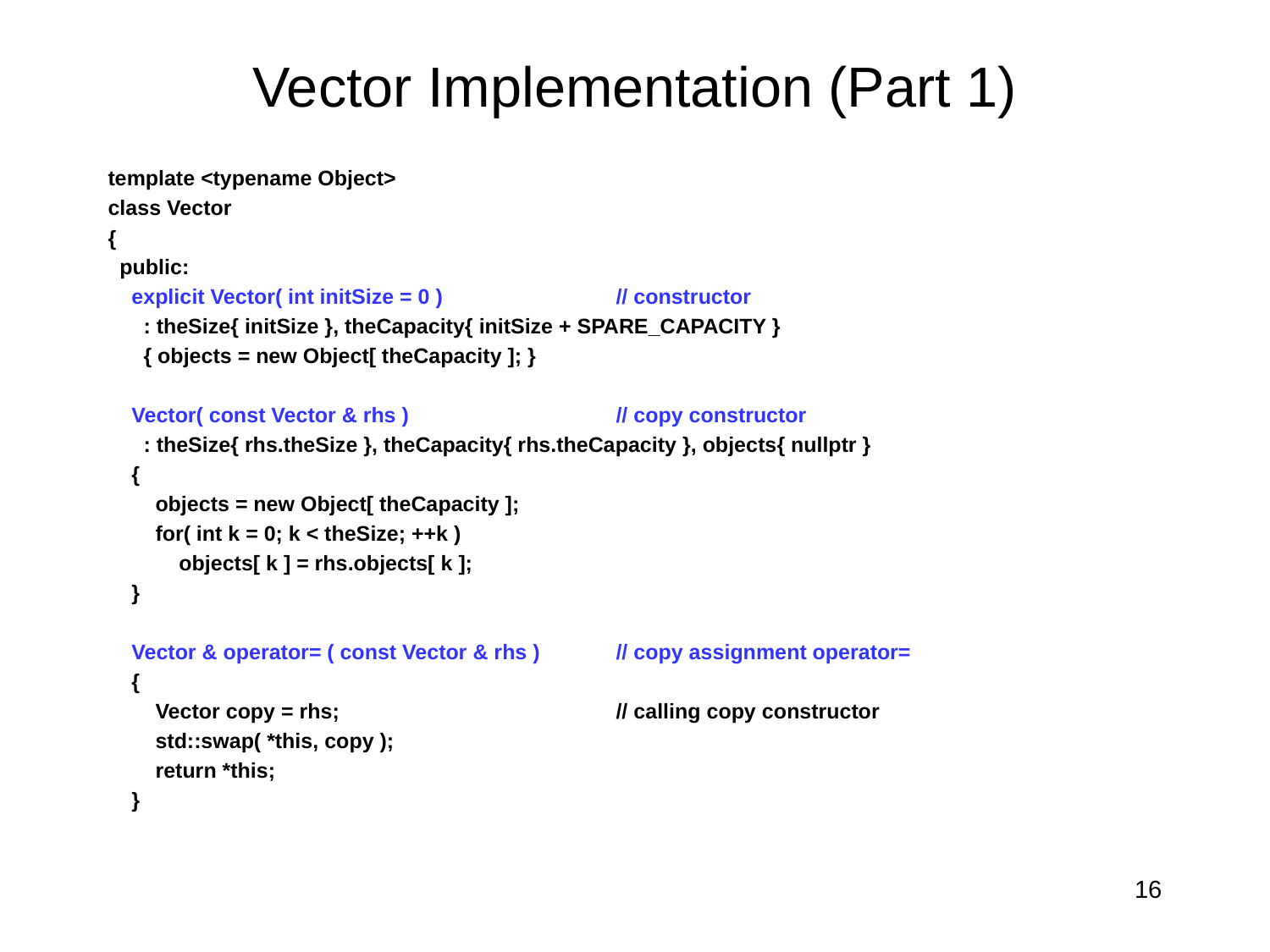

# Vector Implementation (Part 1)
template <typename Object>
class Vector
{
  public:
    explicit Vector( int initSize = 0 )		// constructor
      : theSize{ initSize }, theCapacity{ initSize + SPARE_CAPACITY }
      { objects = new Object[ theCapacity ]; }

    Vector( const Vector & rhs )		// copy constructor
      : theSize{ rhs.theSize }, theCapacity{ rhs.theCapacity }, objects{ nullptr }
    {
        objects = new Object[ theCapacity ];
        for( int k = 0; k < theSize; ++k )
            objects[ k ] = rhs.objects[ k ];
    }

    Vector & operator= ( const Vector & rhs )	// copy assignment operator=
    {
        Vector copy = rhs;			// calling copy constructor
        std::swap( *this, copy );
        return *this;
    }

16